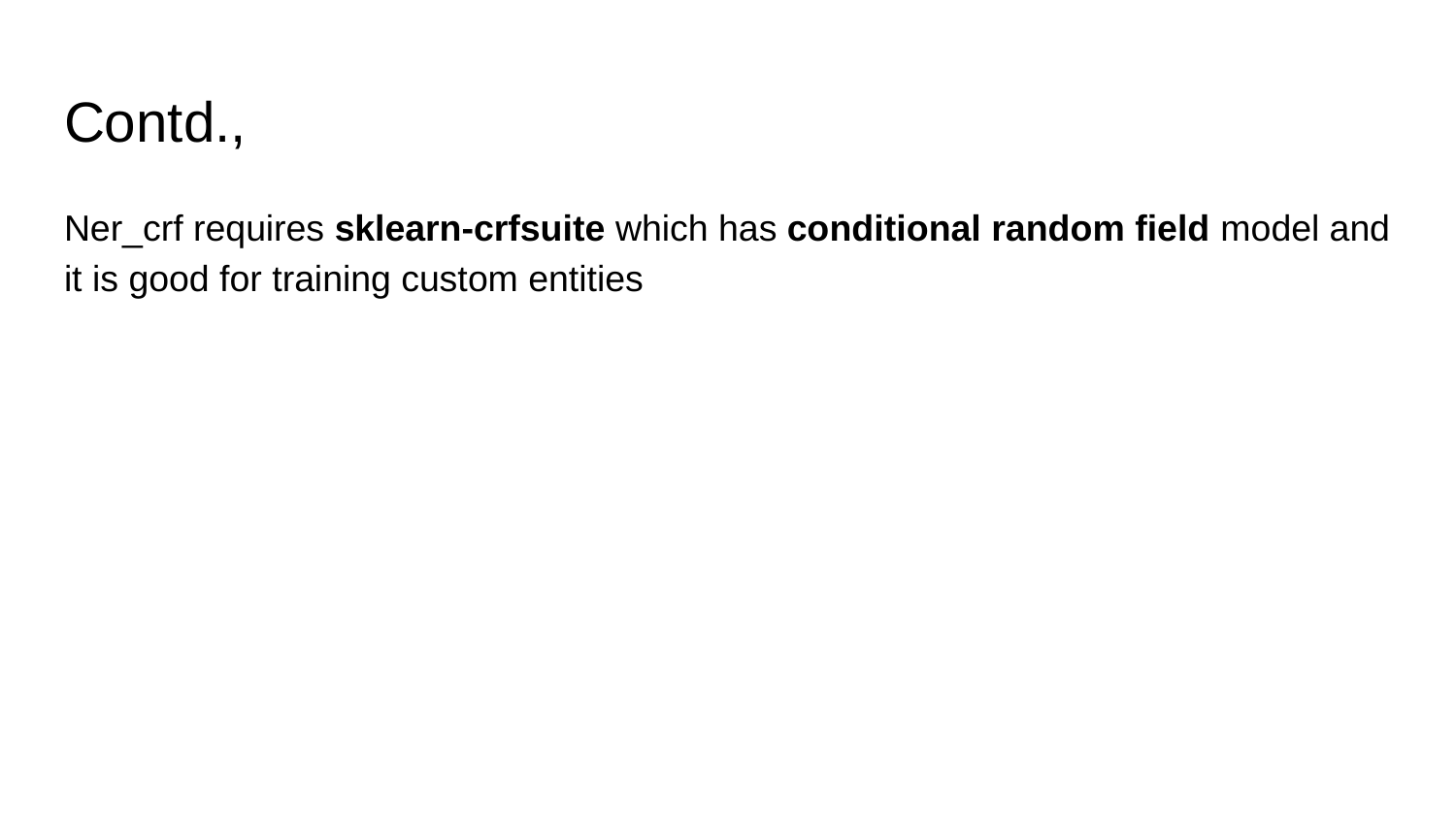

# Contd.,
Ner_crf requires sklearn-crfsuite which has conditional random field model and it is good for training custom entities